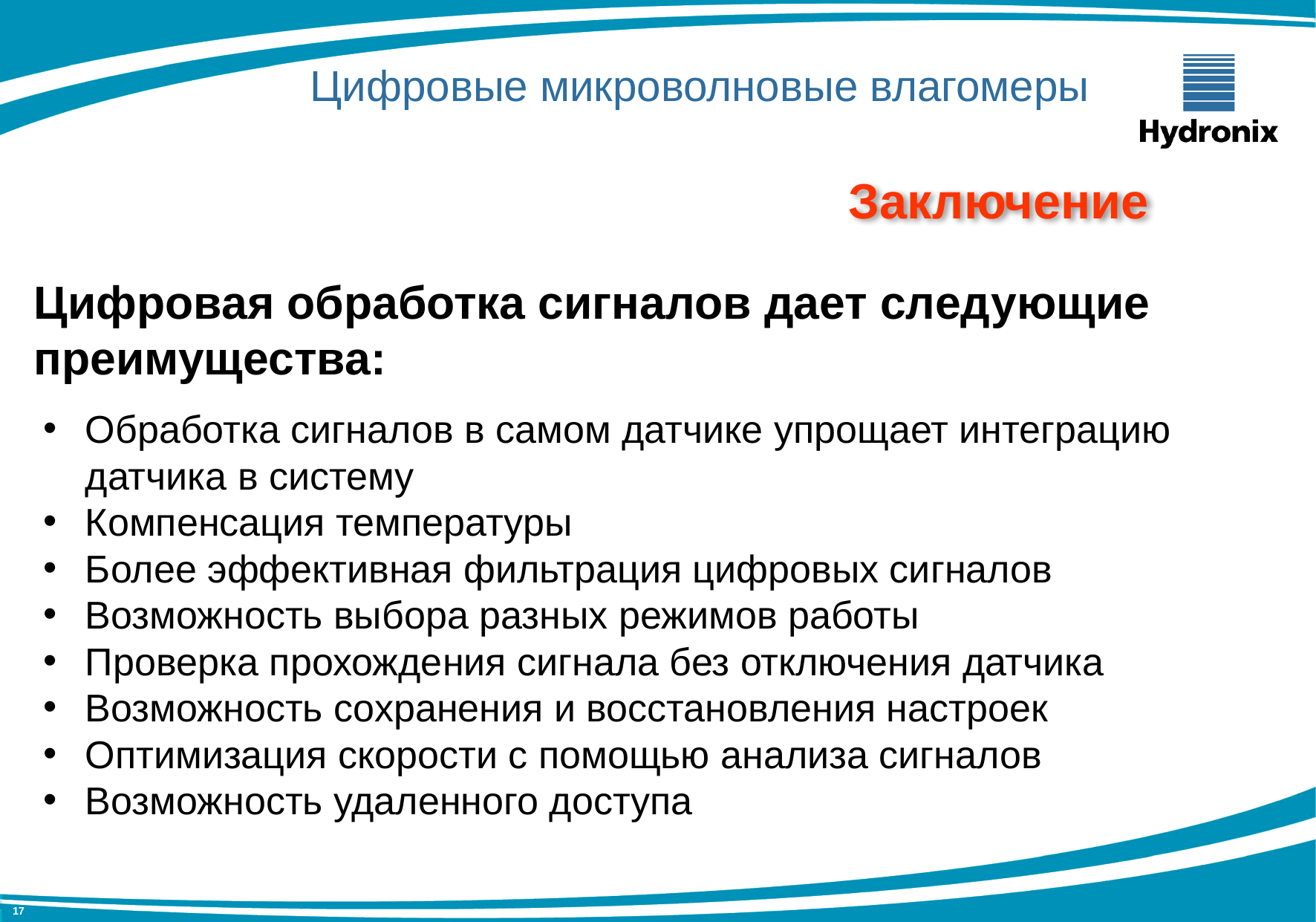

Цифровые микроволновые влагомеры
Заключение
Цифровая обработка сигналов дает следующие
преимущества:
Обработка сигналов в самом датчике упрощает интеграцию
 	датчика в систему
Компенсация температуры
Более эффективная фильтрация цифровых сигналов
Возможность выбора разных режимов работы
Проверка прохождения сигнала без отключения датчика
Возможность сохранения и восстановления настроек
Оптимизация скорости с помощью анализа сигналов
Возможность удаленного доступа
17